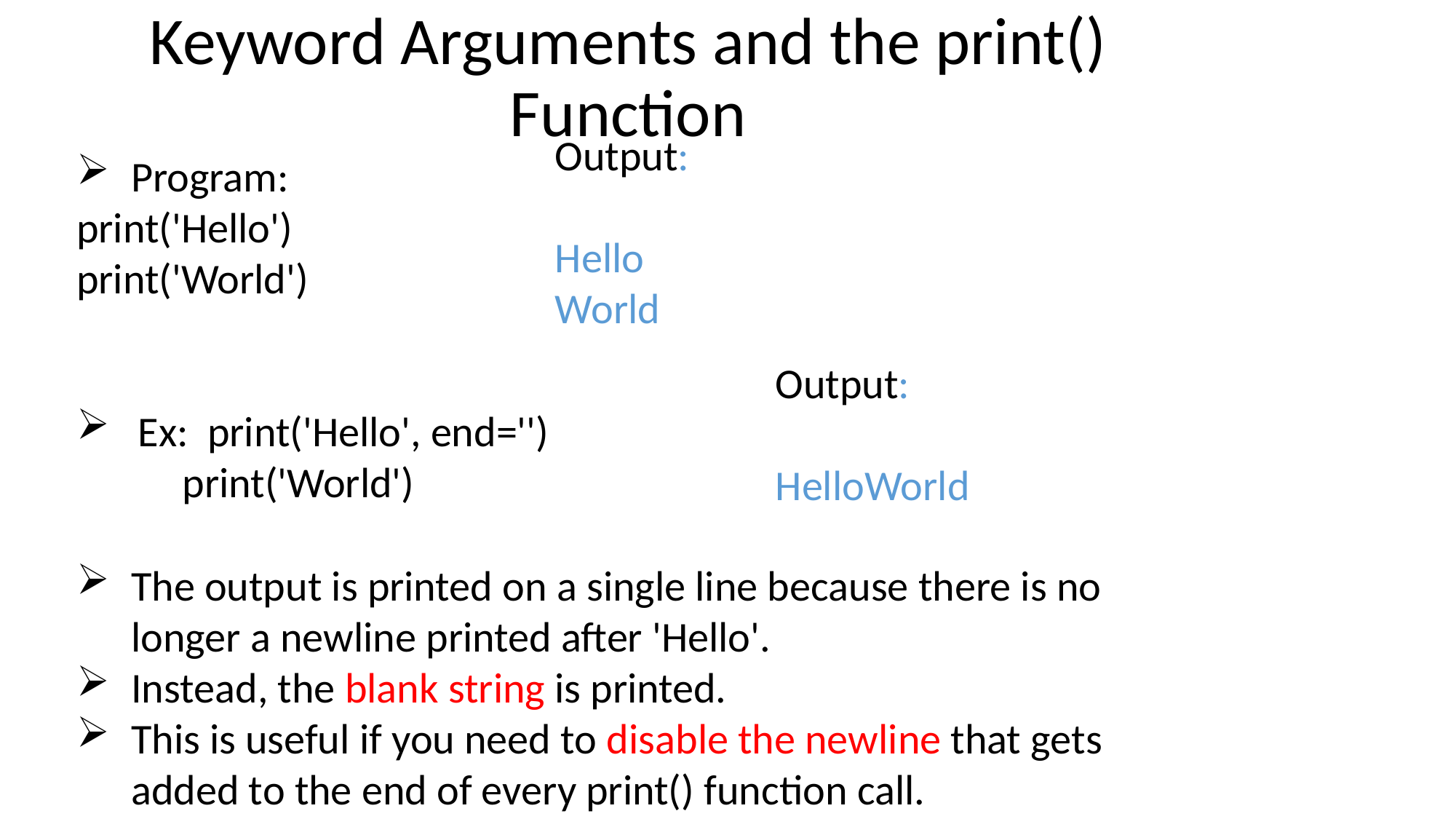

# Keyword Arguments and the print() Function

Program:
print('Hello')
print('World')

Ex:  print('Hello', end='')
           print('World')
Output:

Hello
World
Output:

HelloWorld
The output is printed on a single line because there is no longer a newline printed after 'Hello'.
Instead, the blank string is printed.
This is useful if you need to disable the newline that gets added to the end of every print() function call.